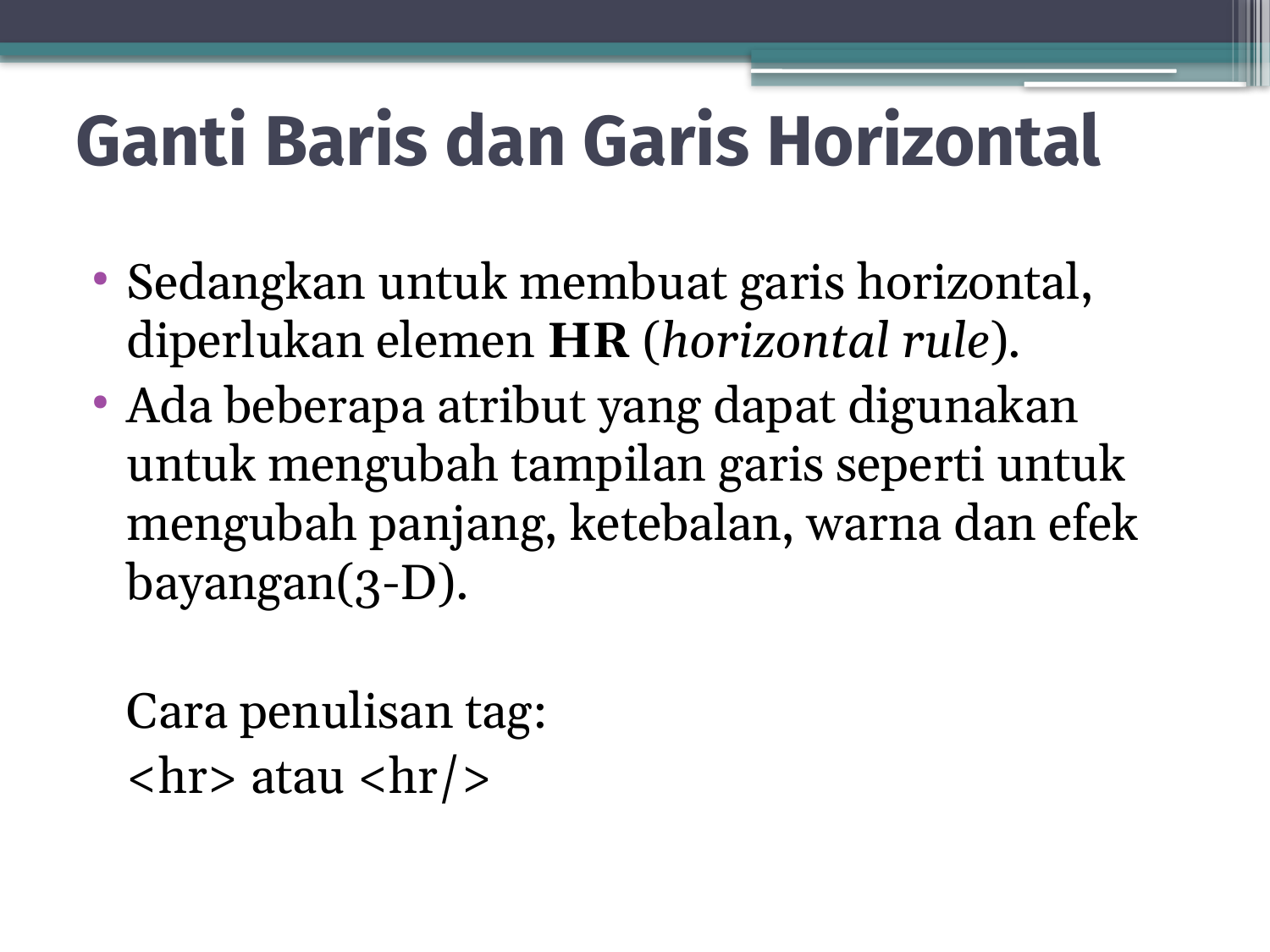

# Ganti Baris dan Garis Horizontal
Sedangkan untuk membuat garis horizontal, diperlukan elemen HR (horizontal rule).
Ada beberapa atribut yang dapat digunakan untuk mengubah tampilan garis seperti untuk mengubah panjang, ketebalan, warna dan efek bayangan(3-D).

	Cara penulisan tag:
	<hr> atau <hr/>